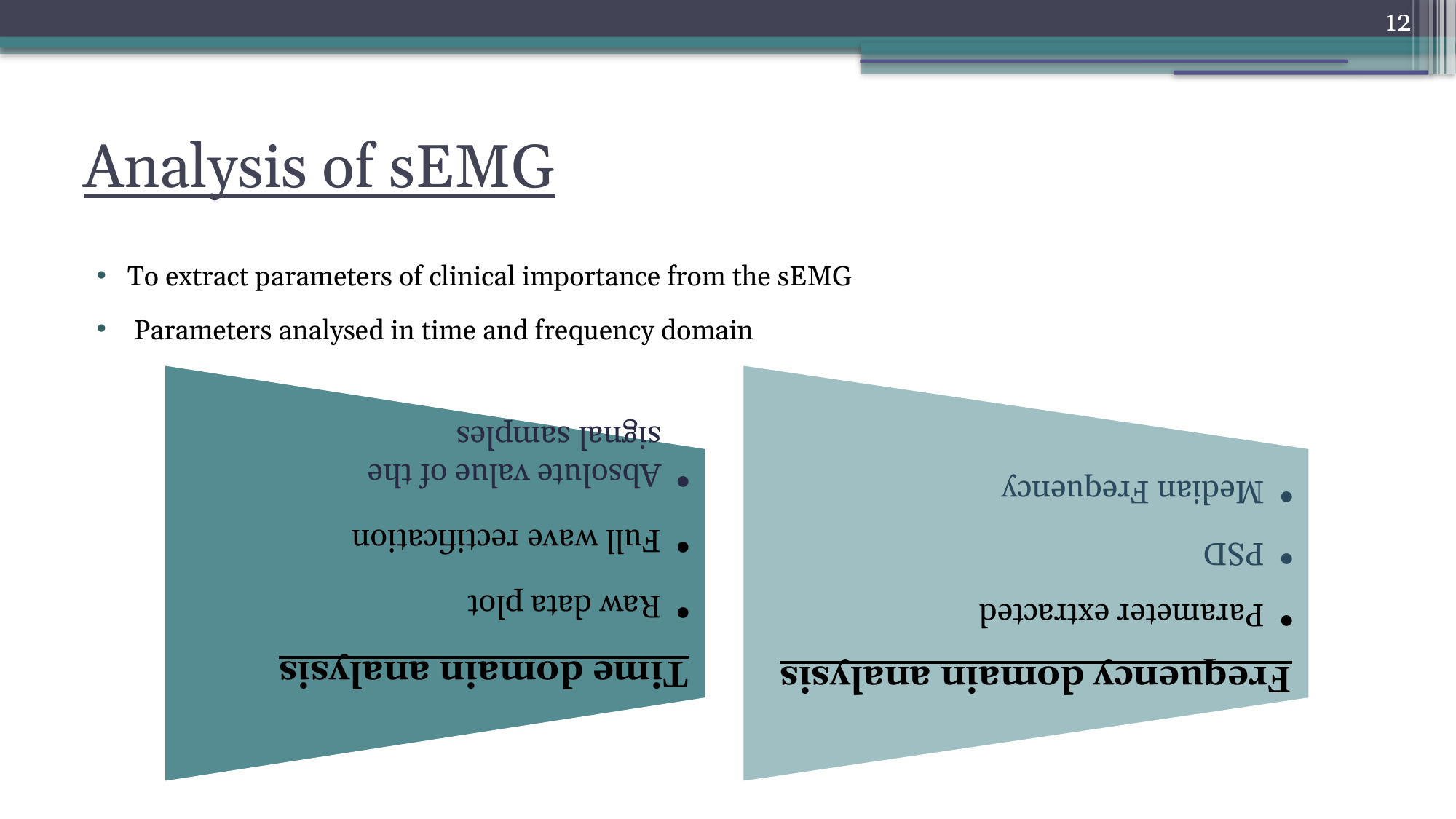

12
Analysis of sEMG
To extract parameters of clinical importance from the sEMG
 Parameters analysed in time and frequency domain

Frequency domain analysis
Parameter extracted
PSD
Median Frequency
Time domain analysis
Raw data plot
Full wave rectification
Absolute value of the              signal samples